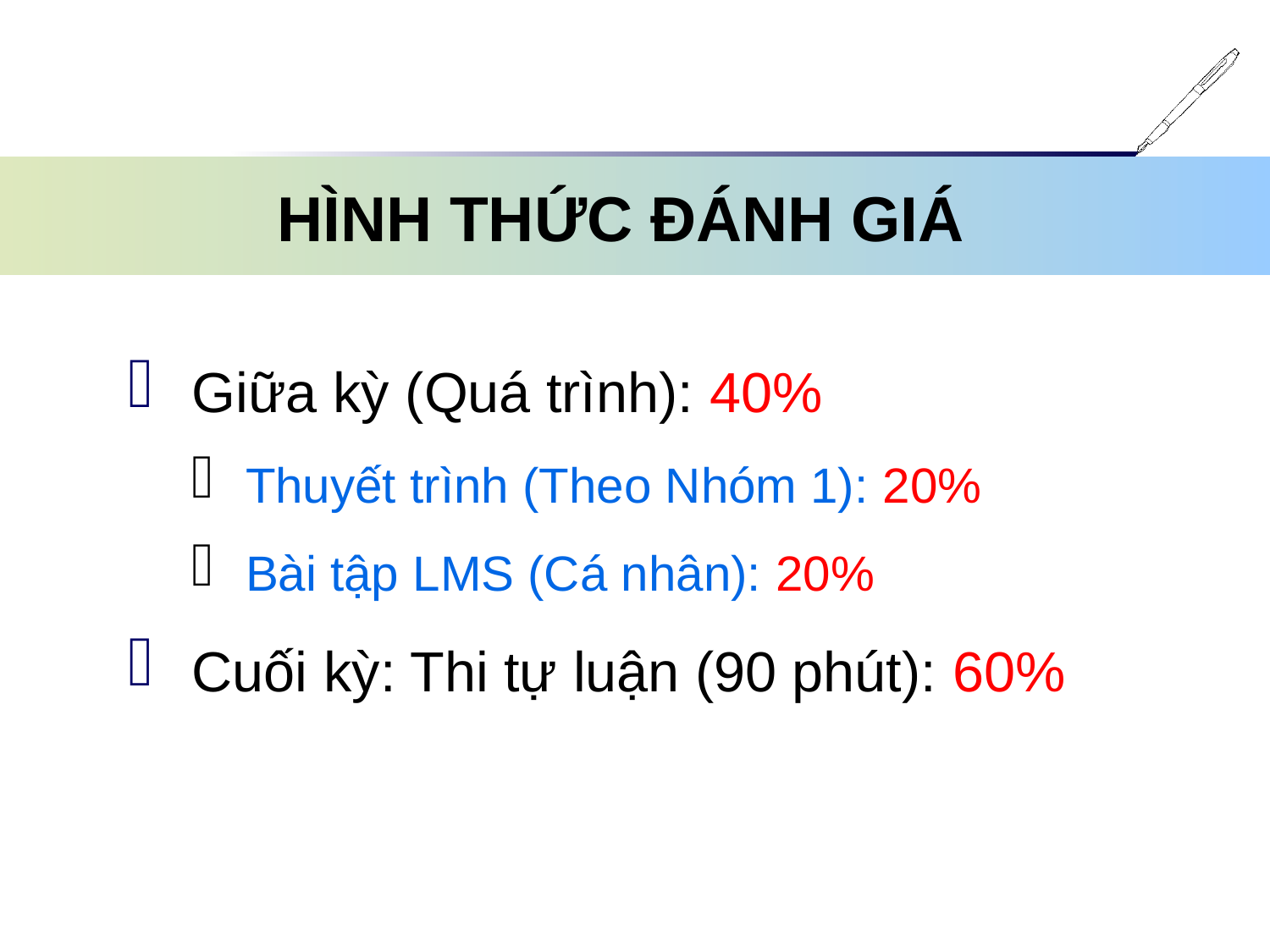

# HÌNH THỨC ĐÁNH GIÁ

 Giữa kỳ (Quá trình): 40%
 Thuyết trình (Theo Nhóm 1): 20%
 Bài tập LMS (Cá nhân): 20%
 Cuối kỳ: Thi tự luận (90 phút): 60%